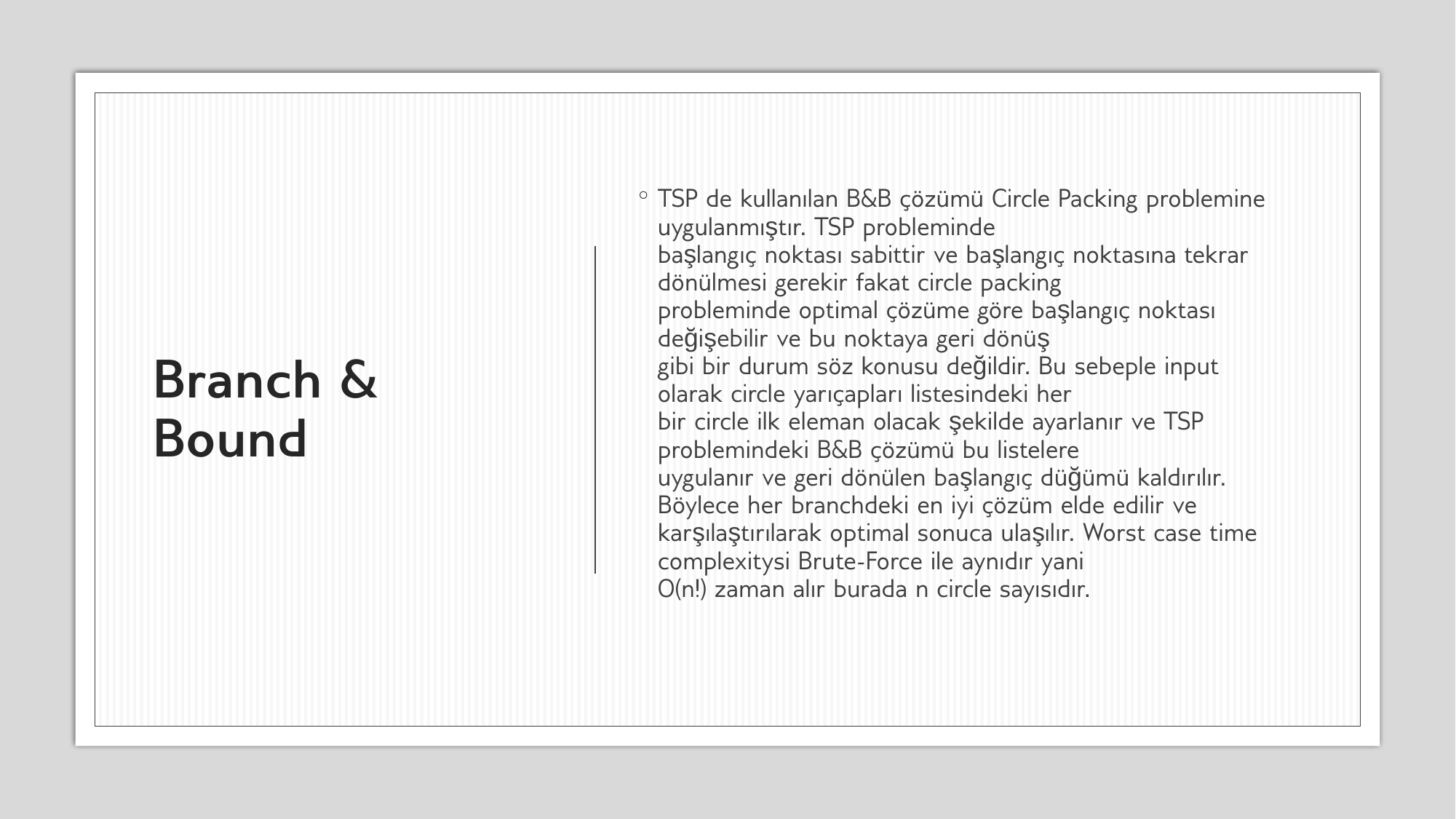

# Branch & Bound
TSP de kullanılan B&B çözümü Circle Packing problemine uygulanmıştır. TSP probleminde
başlangıç noktası sabittir ve başlangıç noktasına tekrar dönülmesi gerekir fakat circle packing
probleminde optimal çözüme göre başlangıç noktası değişebilir ve bu noktaya geri dönüş
gibi bir durum söz konusu değildir. Bu sebeple input olarak circle yarıçapları listesindeki her
bir circle ilk eleman olacak şekilde ayarlanır ve TSP problemindeki B&B çözümü bu listelere
uygulanır ve geri dönülen başlangıç düğümü kaldırılır. Böylece her branchdeki en iyi çözüm elde edilir ve karşılaştırılarak optimal sonuca ulaşılır. Worst case time complexitysi Brute-Force ile aynıdır yani
O(n!) zaman alır burada n circle sayısıdır.